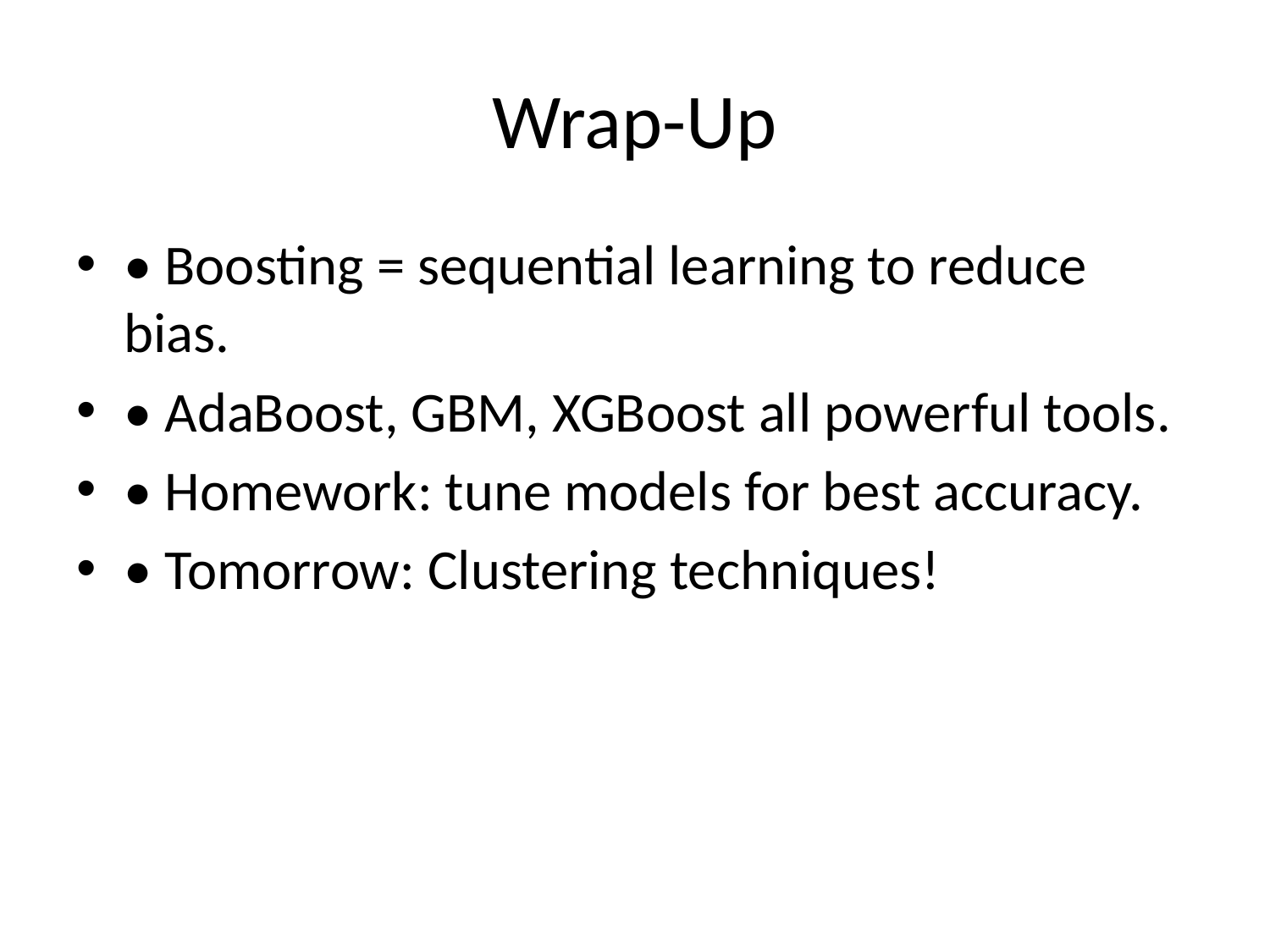

# Wrap-Up
• Boosting = sequential learning to reduce bias.
• AdaBoost, GBM, XGBoost all powerful tools.
• Homework: tune models for best accuracy.
• Tomorrow: Clustering techniques!